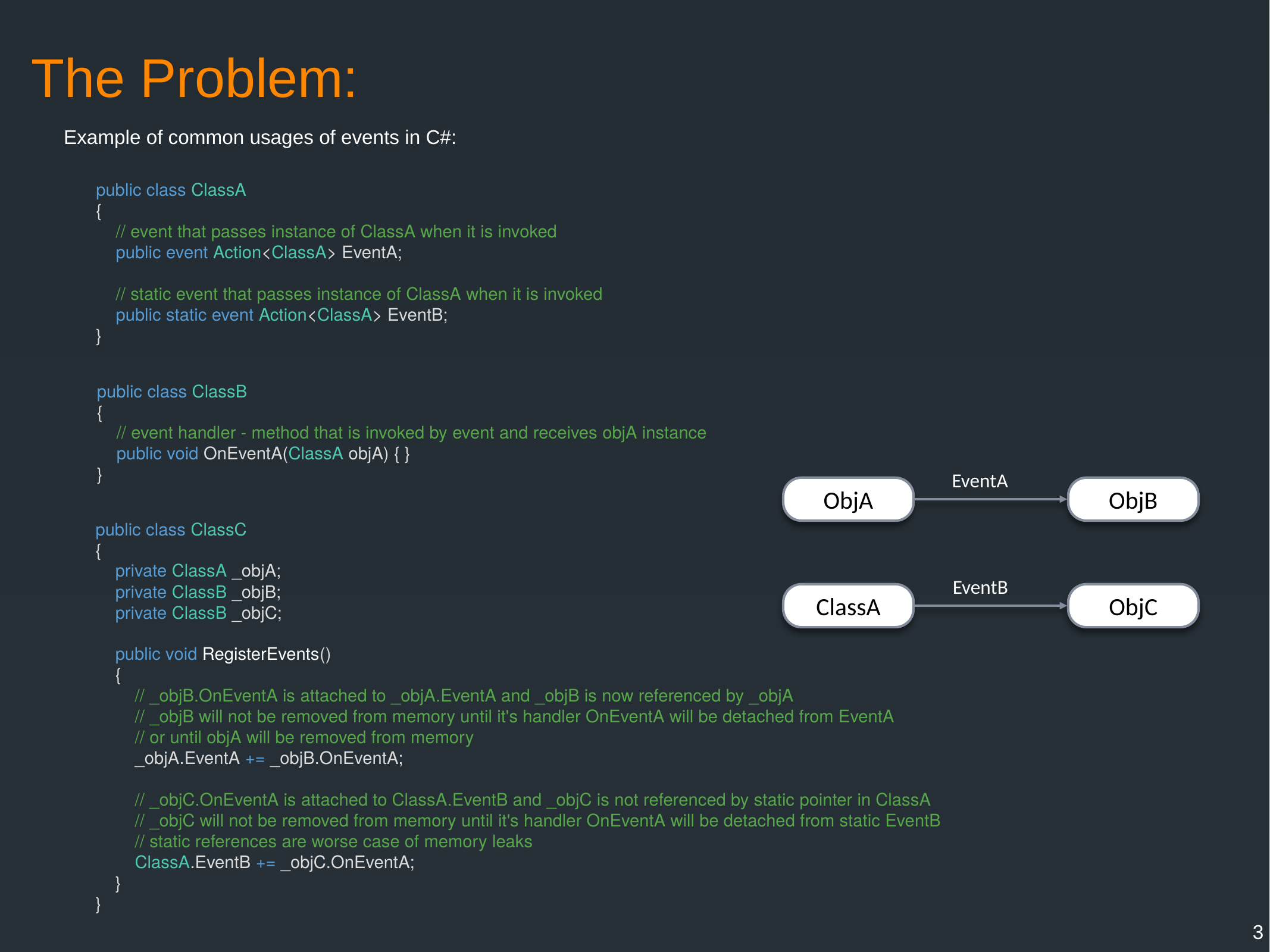

# The Problem:
Example of common usages of events in C#:
public class ClassA
{
    // event that passes instance of ClassA when it is invoked
    public event Action<ClassA> EventA;

    // static event that passes instance of ClassA when it is invoked
    public static event Action<ClassA> EventB;
}
public class ClassB
{
    // event handler - method that is invoked by event and receives objA instance
    public void OnEventA(ClassA objA) { }
}
EventA
ObjA
ObjB

public class ClassC
{
    private ClassA _objA;
    private ClassB _objB;
    private ClassB _objC;

    public void RegisterEvents()
    {
        // _objB.OnEventA is attached to _objA.EventA and _objB is now referenced by _objA
        // _objB will not be removed from memory until it's handler OnEventA will be detached from EventA
        // or until objA will be removed from memory
        _objA.EventA += _objB.OnEventA;

        // _objC.OnEventA is attached to ClassA.EventB and _objC is not referenced by static pointer in ClassA
        // _objC will not be removed from memory until it's handler OnEventA will be detached from static EventB
        // static references are worse case of memory leaks
        ClassA.EventB += _objC.OnEventA;
    }
}
EventB
ClassA
ObjC

3